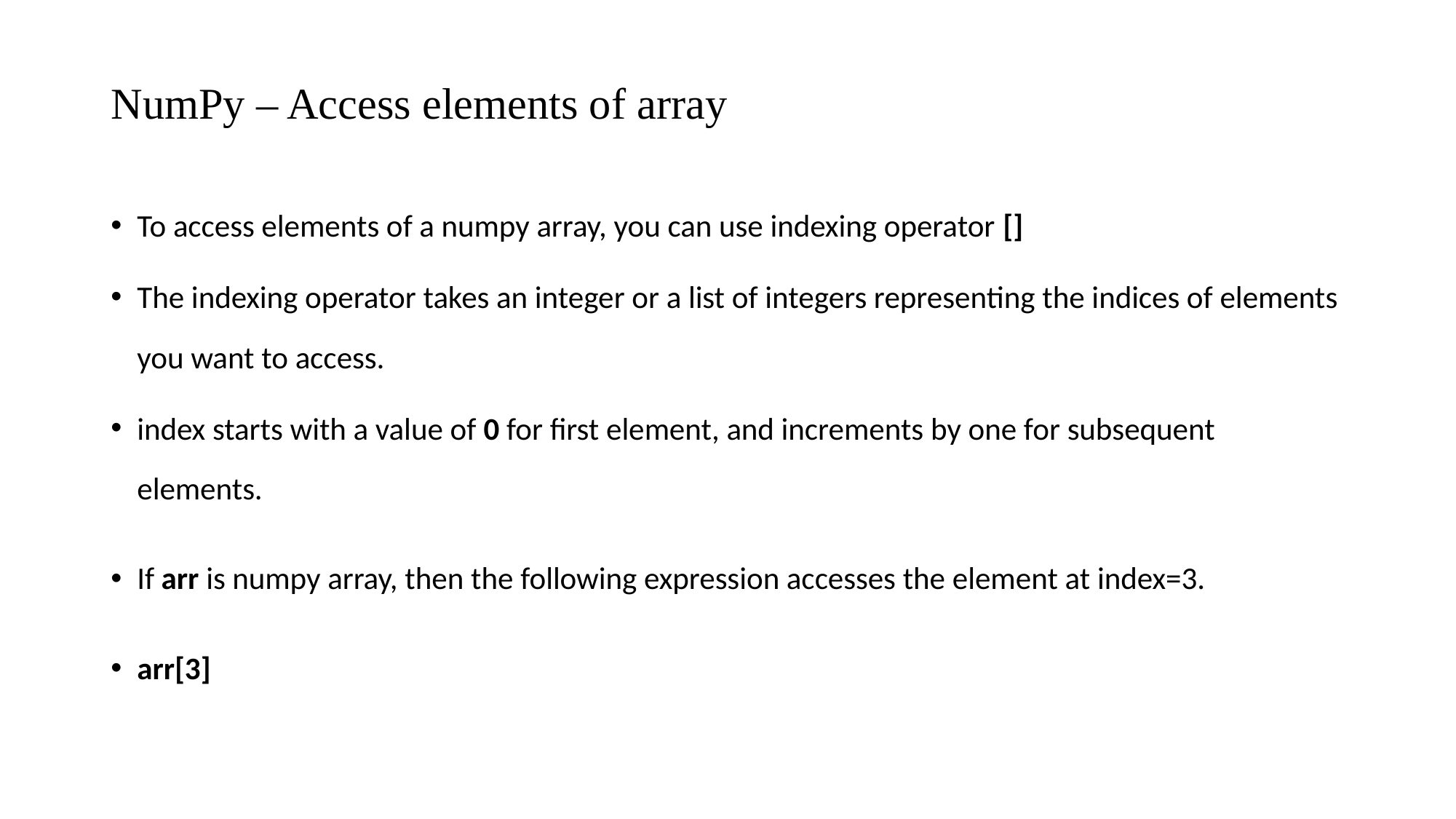

# NumPy – Access elements of array
To access elements of a numpy array, you can use indexing operator []
The indexing operator takes an integer or a list of integers representing the indices of elements you want to access.
index starts with a value of 0 for first element, and increments by one for subsequent elements.

If arr is numpy array, then the following expression accesses the element at index=3.

arr[3]